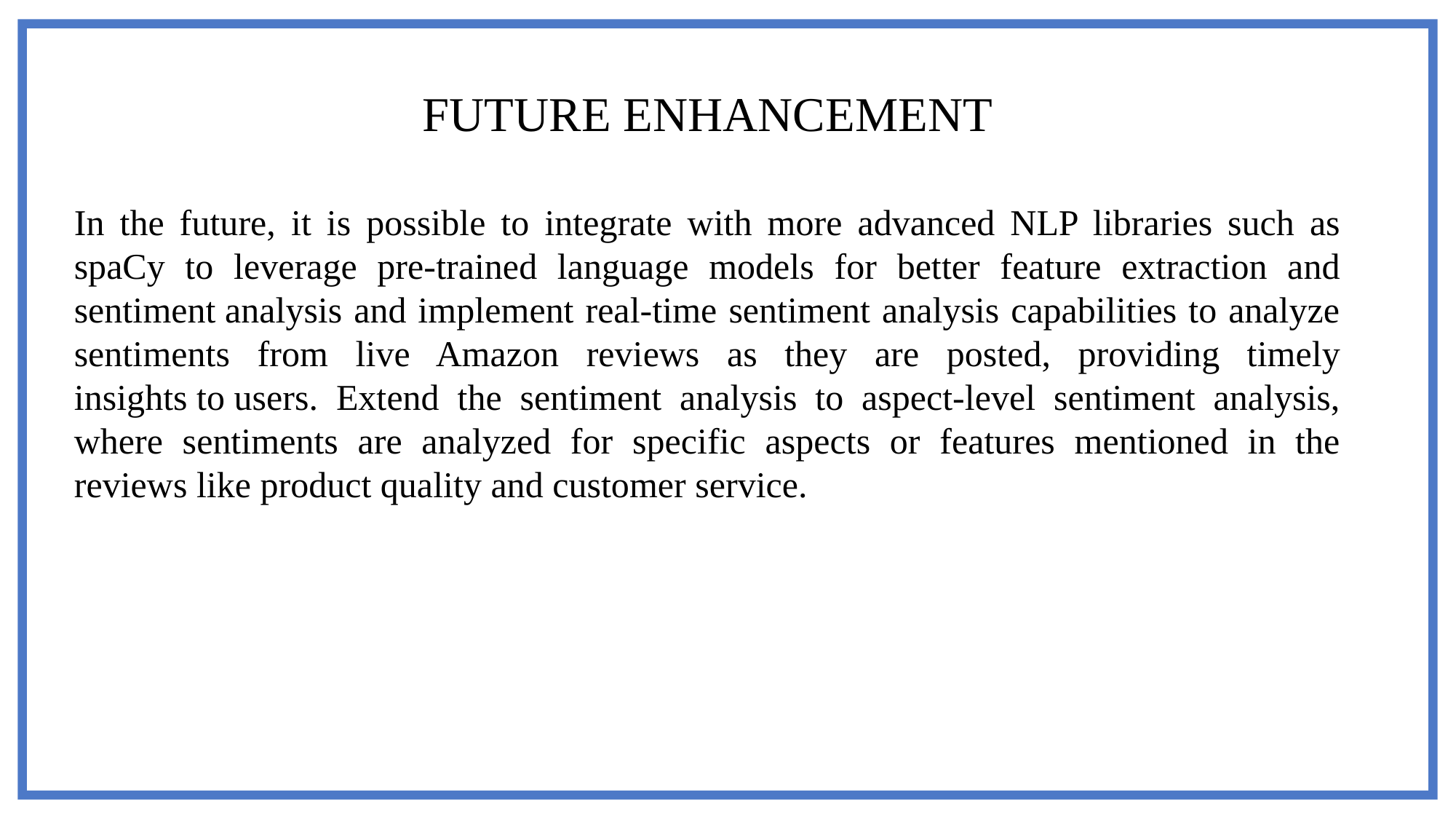

FUTURE ENHANCEMENT

In the future, it is possible to integrate with more advanced NLP libraries such as spaCy to leverage pre-trained language models for better feature extraction and sentiment analysis and implement real-time sentiment analysis capabilities to analyze sentiments from live Amazon reviews as they are posted, providing timely insights to users. Extend the sentiment analysis to aspect-level sentiment analysis, where sentiments are analyzed for specific aspects or features mentioned in the reviews like product quality and customer service.